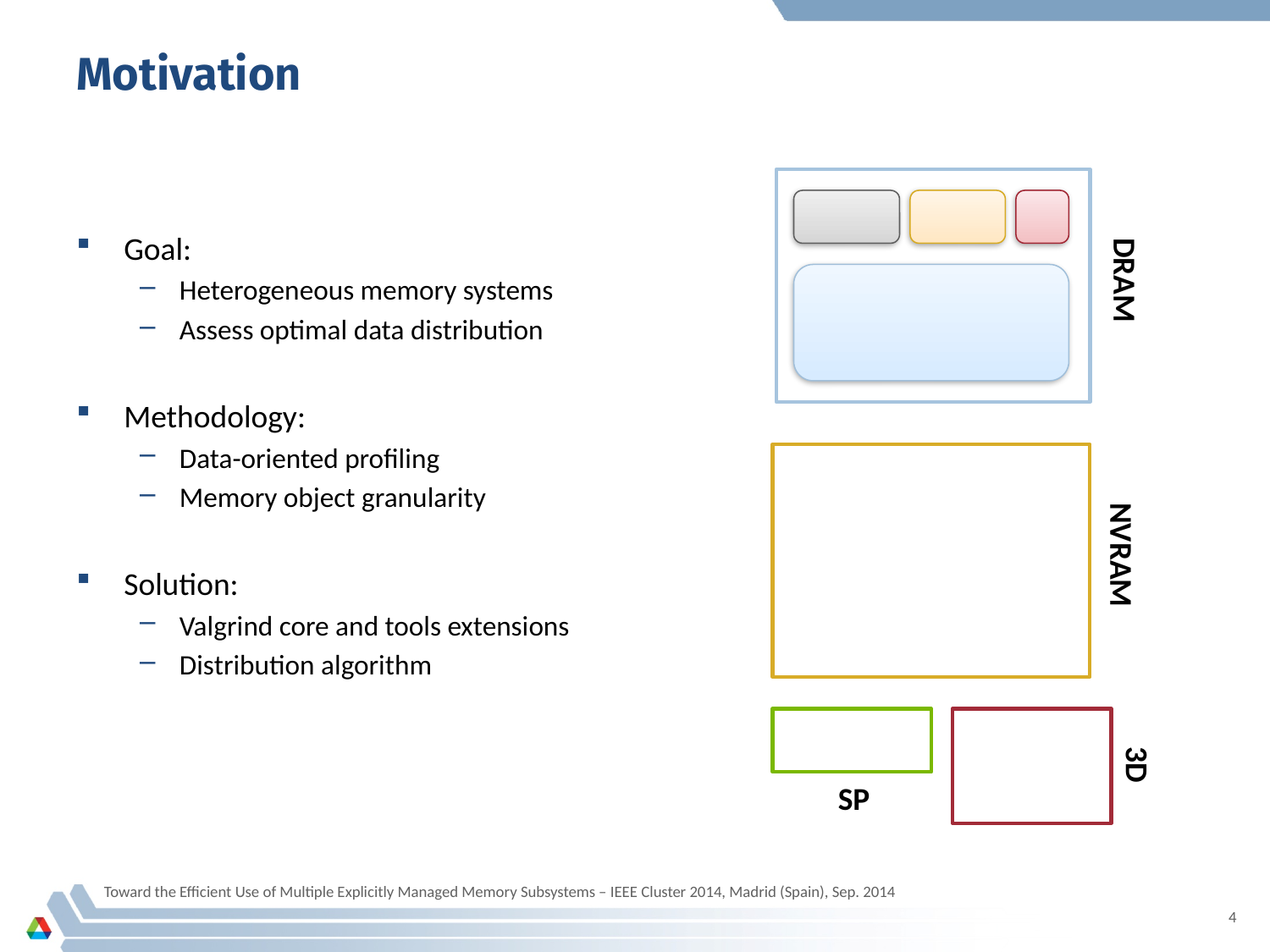

# Motivation

Goal:
Heterogeneous memory systems
Assess optimal data distribution

Methodology:
Data-oriented profiling
Memory object granularity

Solution:
Valgrind core and tools extensions
Distribution algorithm
DRAM

NVRAM

3D
SP
Toward the Efficient Use of Multiple Explicitly Managed Memory Subsystems – IEEE Cluster 2014, Madrid (Spain), Sep. 2014
4